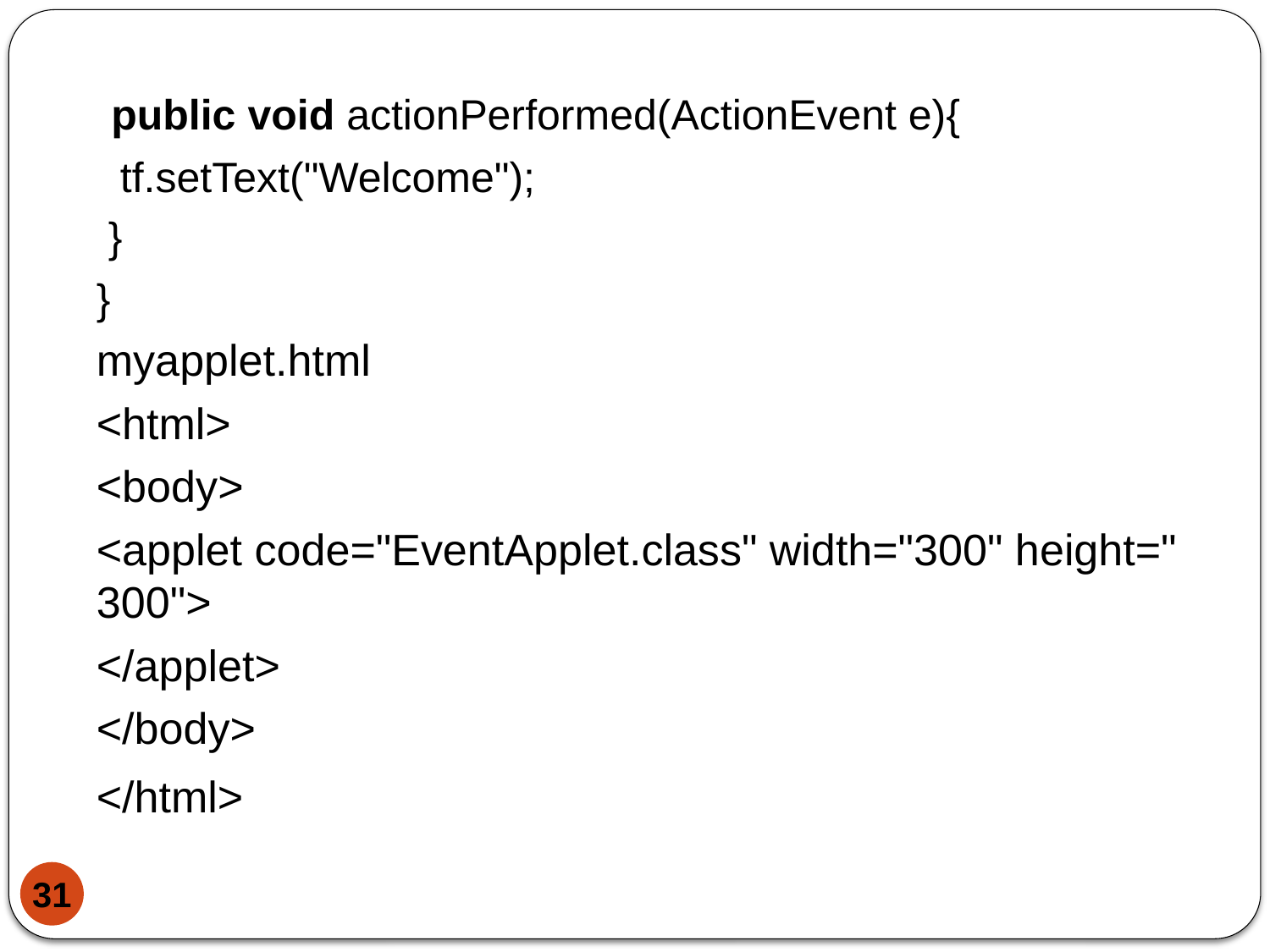

public void actionPerformed(ActionEvent e){
  tf.setText("Welcome");
 }
}
myapplet.html
<html>
<body>
<applet code="EventApplet.class" width="300" height="300">
</applet>
</body>
</html>

31